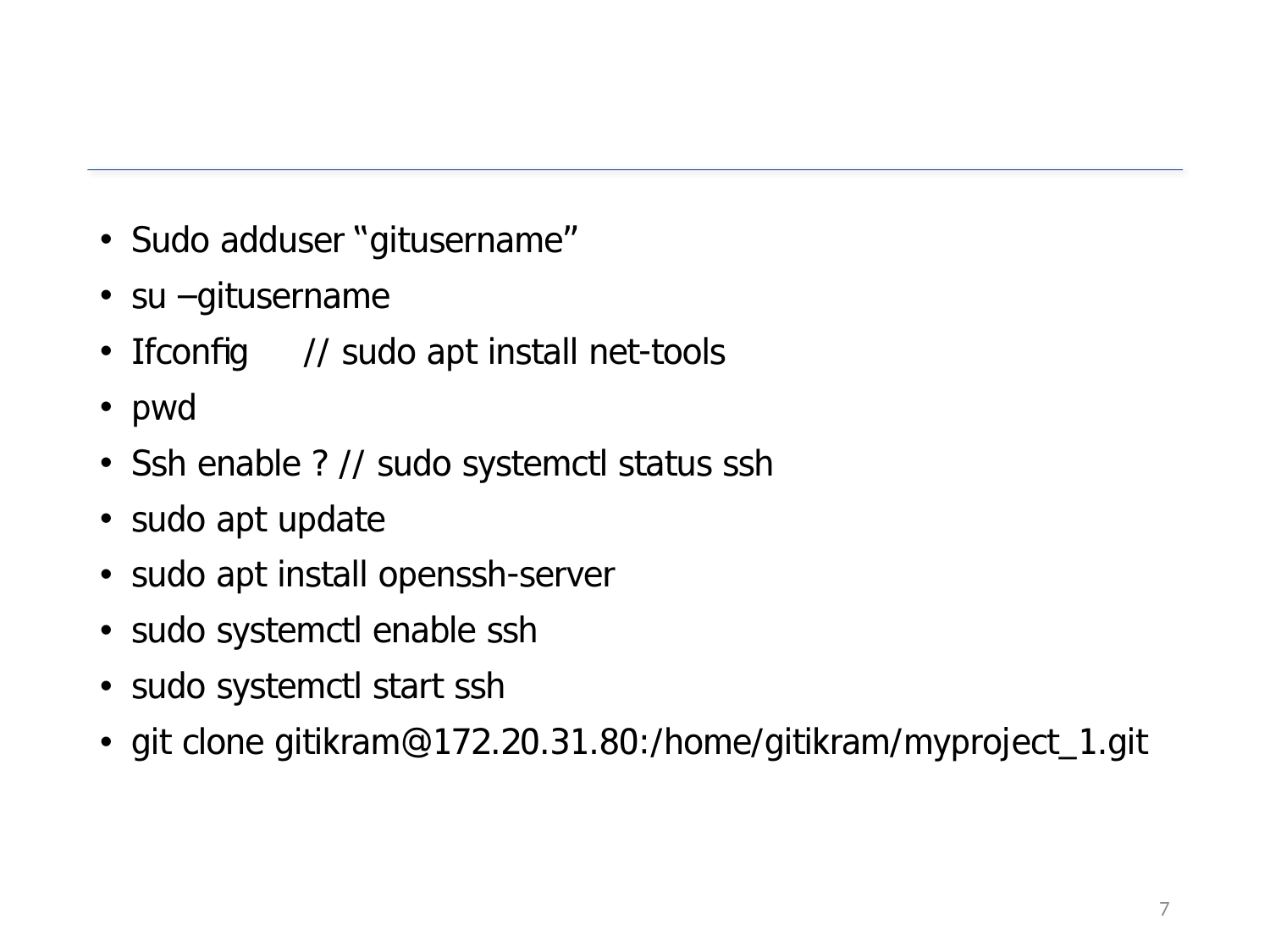

#
Sudo adduser “gitusername”
su –gitusername
Ifconfig     // sudo apt install net-tools
pwd
Ssh enable ? // sudo systemctl status ssh
sudo apt update
sudo apt install openssh-server
sudo systemctl enable ssh
sudo systemctl start ssh
git clone gitikram@172.20.31.80:/home/gitikram/myproject_1.git
7